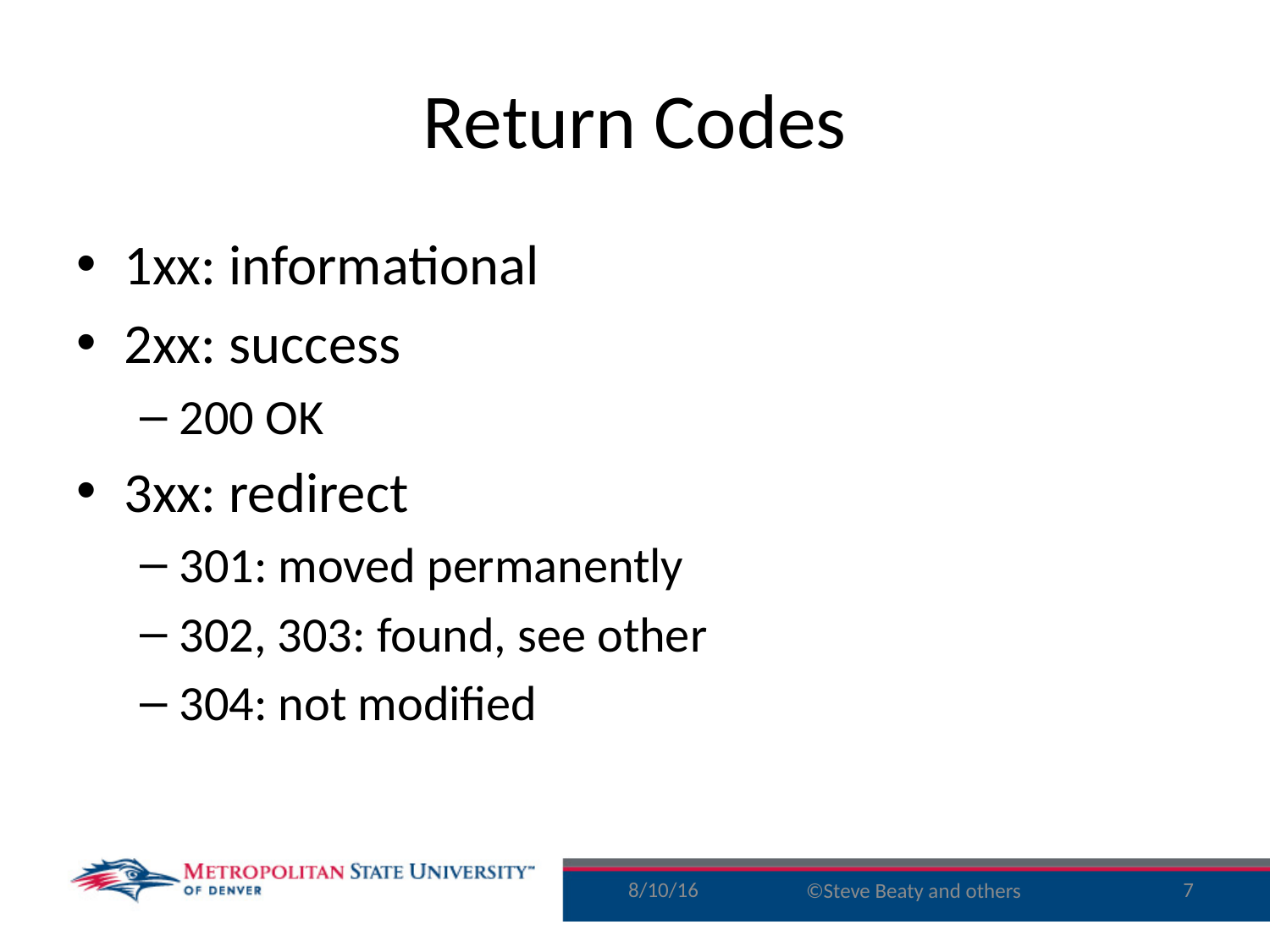

# Return Codes
1xx: informational
2xx: success
200 OK
3xx: redirect
301: moved permanently
302, 303: found, see other
304: not modified
8/10/16
7
©Steve Beaty and others